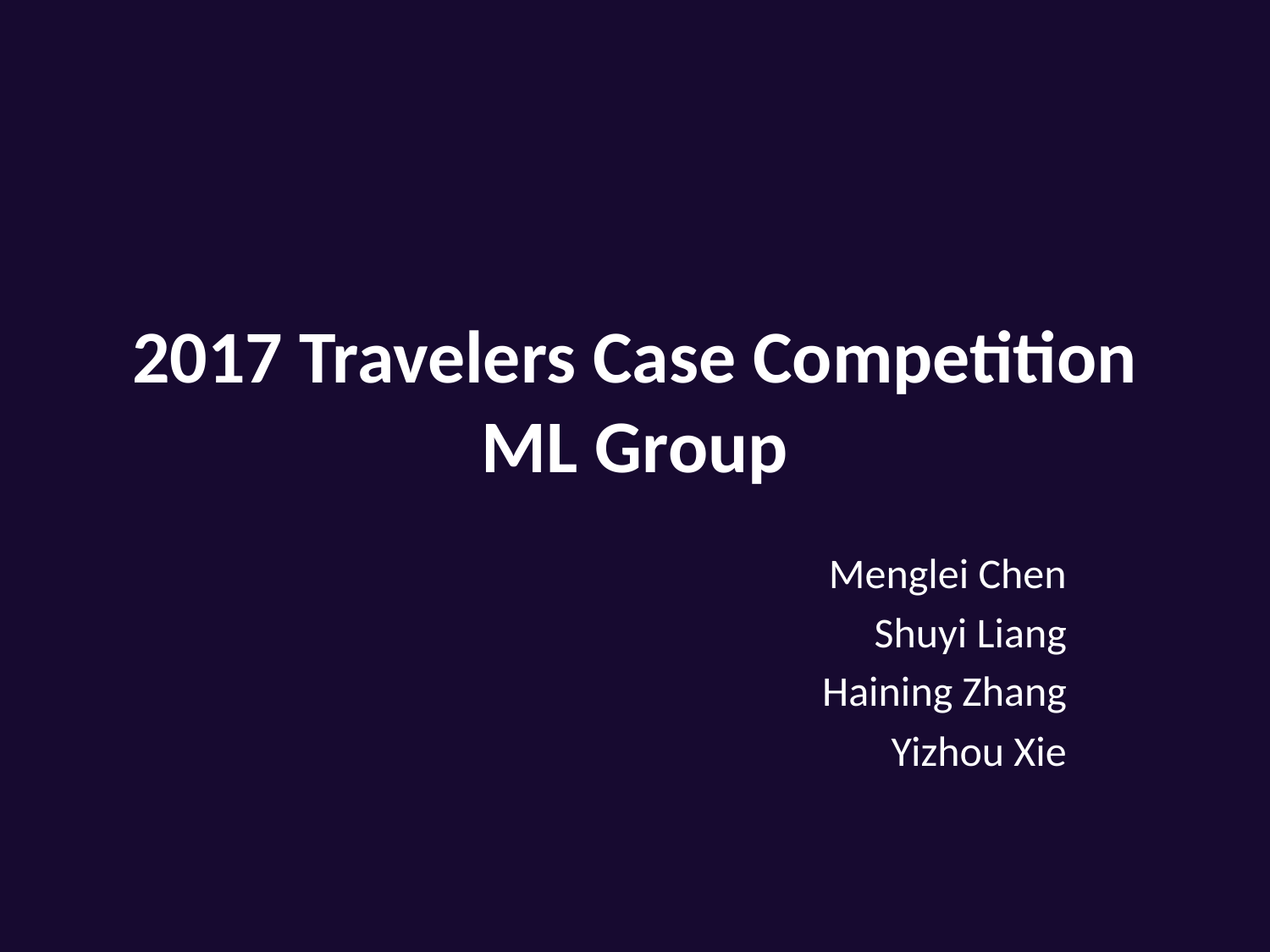

# 2017 Travelers Case Competition ML Group
Menglei Chen
Shuyi Liang
Haining Zhang
Yizhou Xie